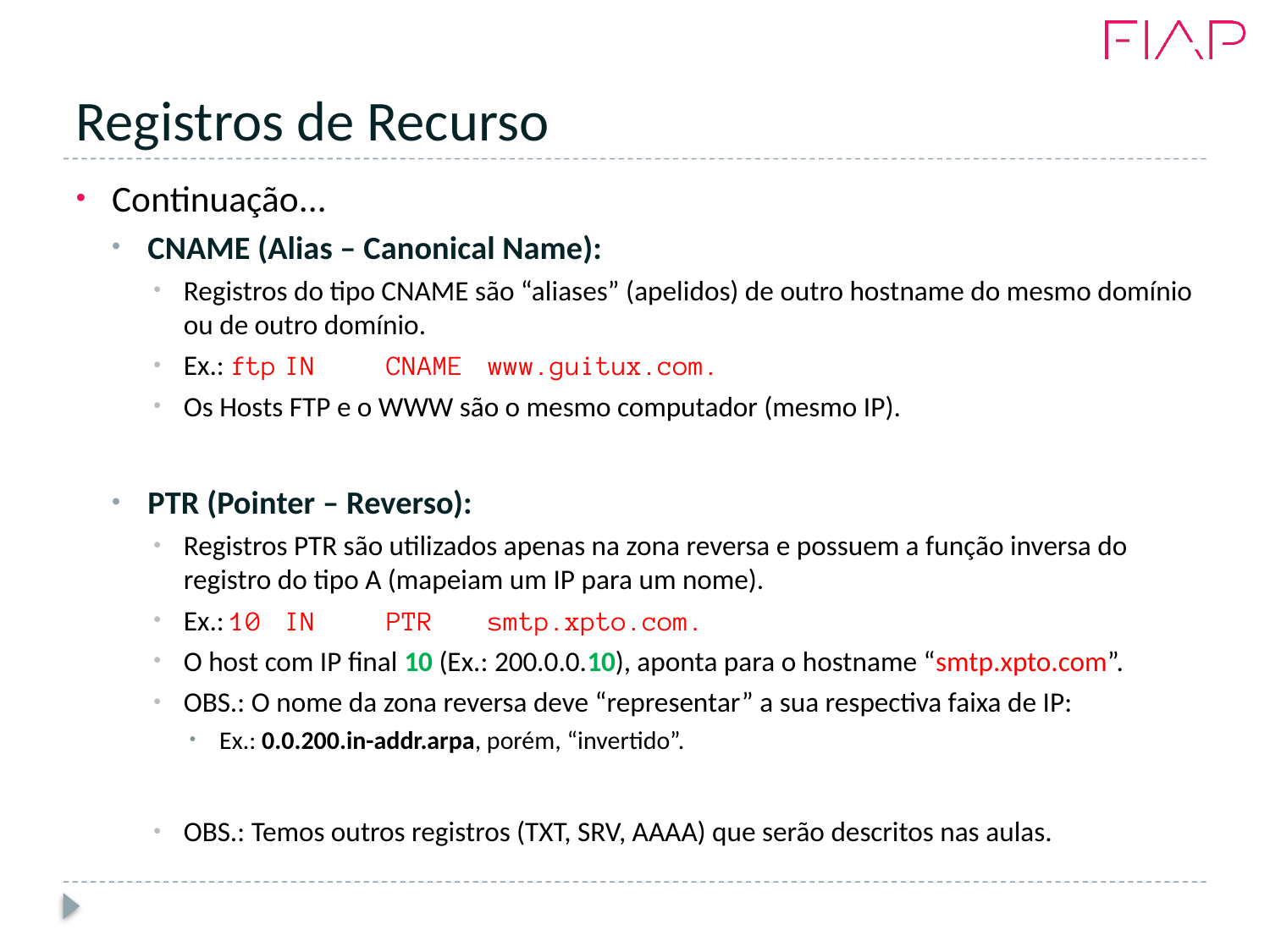

# Registros de Recurso
Continuação...
CNAME (Alias – Canonical Name):
Registros do tipo CNAME são “aliases” (apelidos) de outro hostname do mesmo domínio ou de outro domínio.
Ex.: ftp	IN	CNAME		www.guitux.com.
Os Hosts FTP e o WWW são o mesmo computador (mesmo IP).

PTR (Pointer – Reverso):
Registros PTR são utilizados apenas na zona reversa e possuem a função inversa do registro do tipo A (mapeiam um IP para um nome).
Ex.: 10	IN	PTR	smtp.xpto.com.
O host com IP final 10 (Ex.: 200.0.0.10), aponta para o hostname “smtp.xpto.com”.
OBS.: O nome da zona reversa deve “representar” a sua respectiva faixa de IP:
Ex.: 0.0.200.in-addr.arpa, porém, “invertido”.

OBS.: Temos outros registros (TXT, SRV, AAAA) que serão descritos nas aulas.